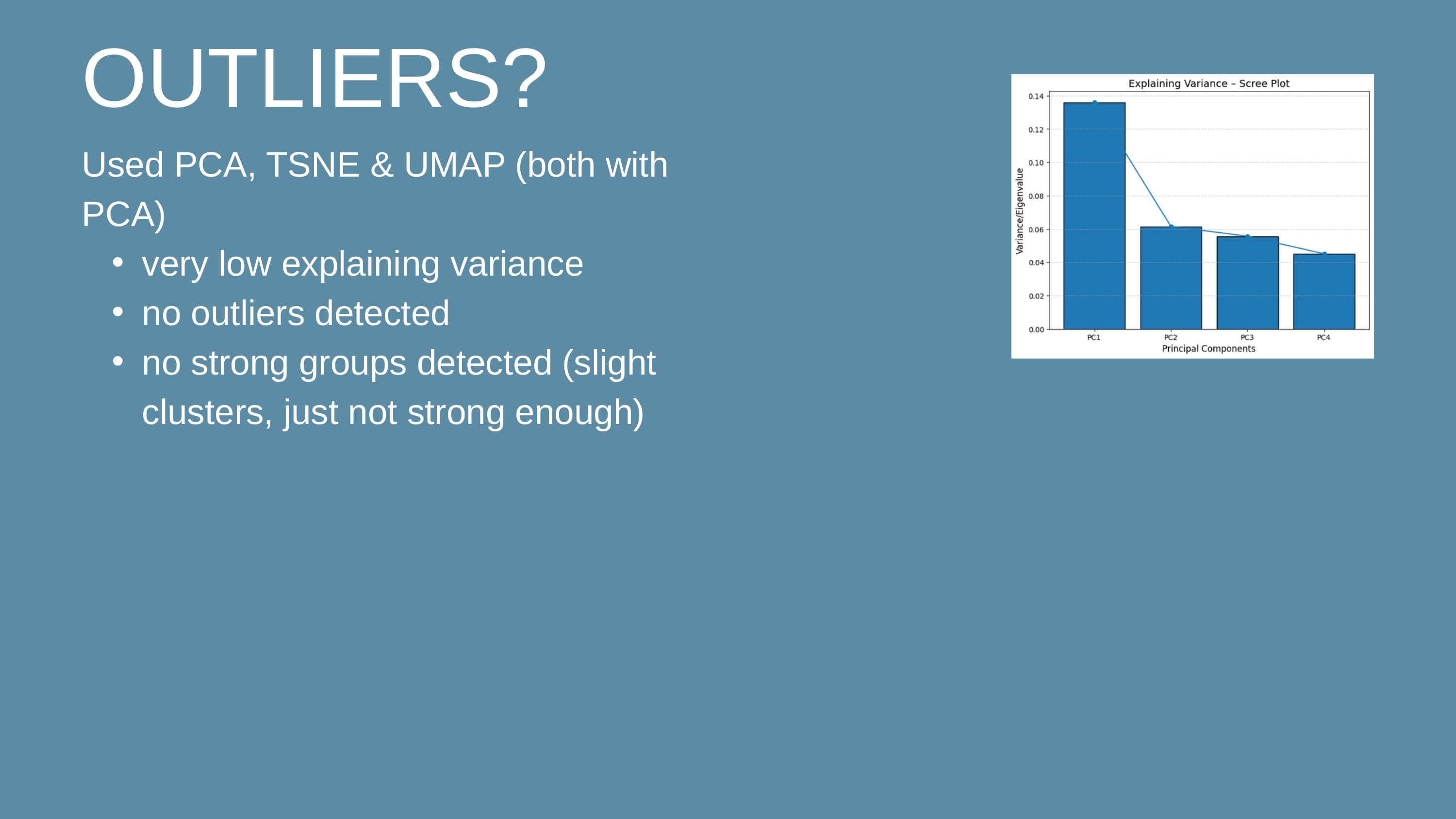

OUTLIERS?

Used PCA, TSNE & UMAP (both with PCA)
very low explaining variance
no outliers detected
no strong groups detected (slight clusters, just not strong enough)